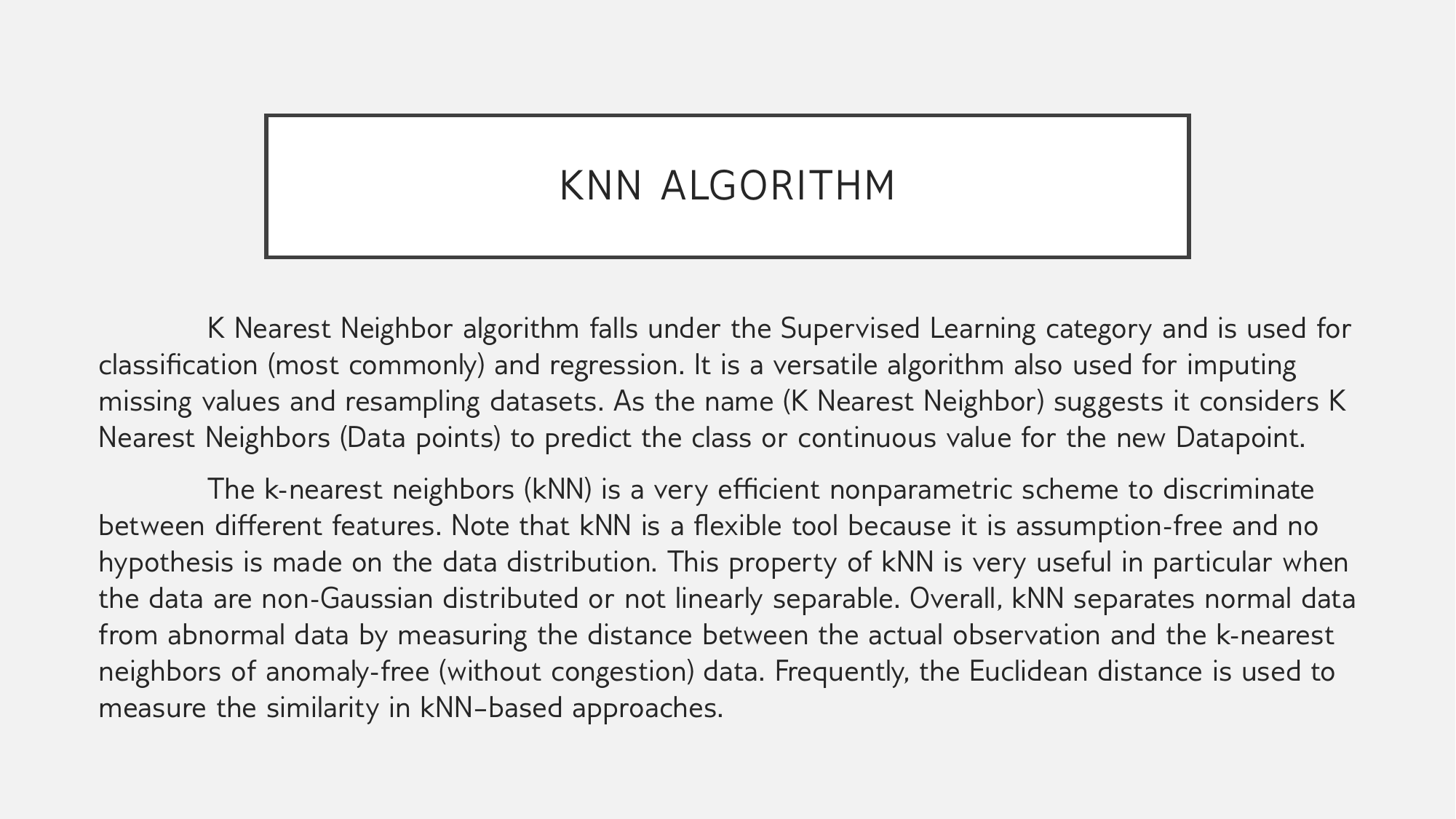

# KNN Algorithm
	K Nearest Neighbor algorithm falls under the Supervised Learning category and is used for classification (most commonly) and regression. It is a versatile algorithm also used for imputing missing values and resampling datasets. As the name (K Nearest Neighbor) suggests it considers K Nearest Neighbors (Data points) to predict the class or continuous value for the new Datapoint.
	The k-nearest neighbors (kNN) is a very efficient nonparametric scheme to discriminate between different features. Note that kNN is a flexible tool because it is assumption-free and no hypothesis is made on the data distribution. This property of kNN is very useful in particular when the data are non-Gaussian distributed or not linearly separable. Overall, kNN separates normal data from abnormal data by measuring the distance between the actual observation and the k-nearest neighbors of anomaly-free (without congestion) data. Frequently, the Euclidean distance is used to measure the similarity in kNN–based approaches.